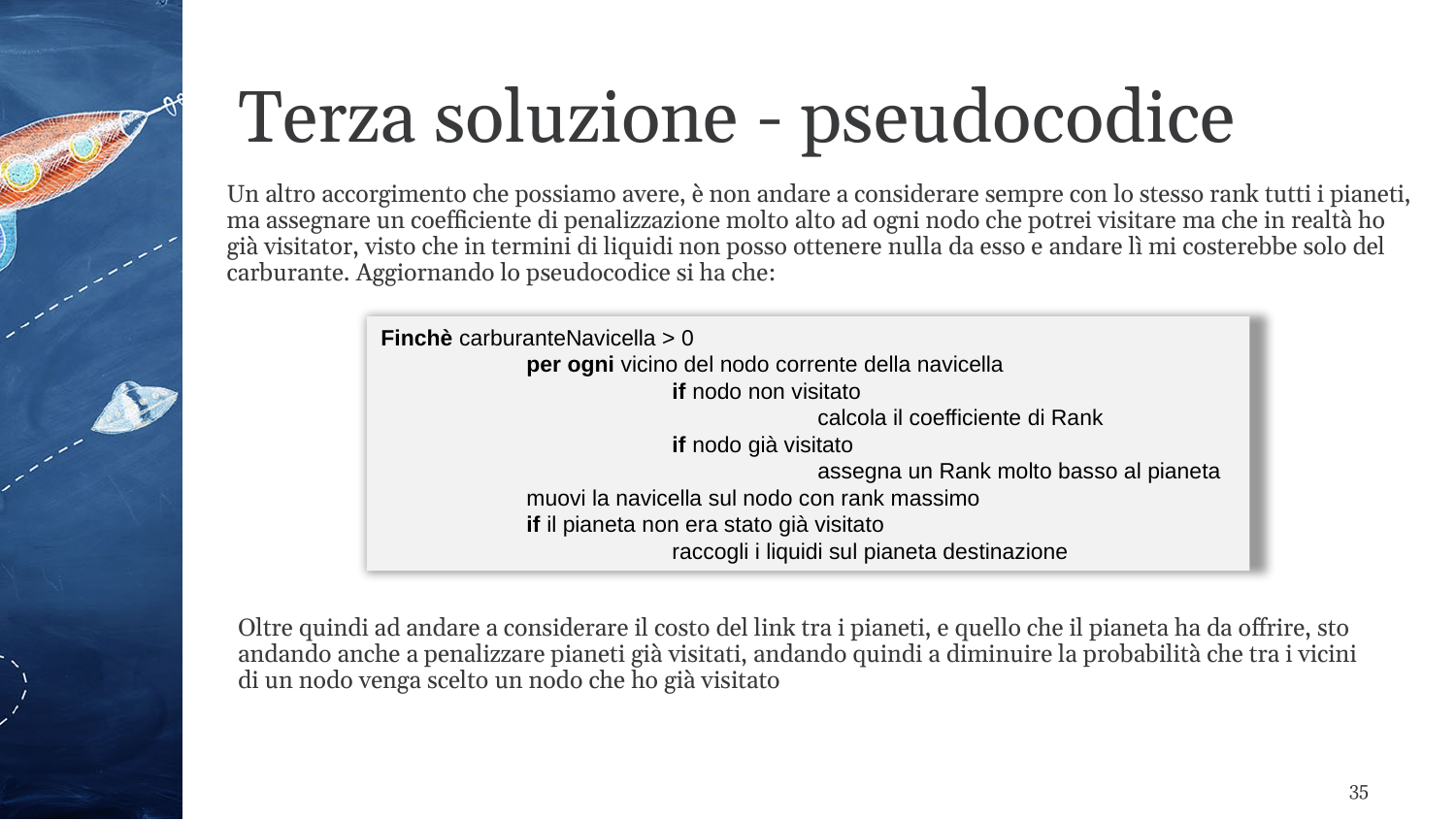

# Terza soluzione - pseudocodice
Un altro accorgimento che possiamo avere, è non andare a considerare sempre con lo stesso rank tutti i pianeti, ma assegnare un coefficiente di penalizzazione molto alto ad ogni nodo che potrei visitare ma che in realtà ho già visitator, visto che in termini di liquidi non posso ottenere nulla da esso e andare lì mi costerebbe solo del carburante. Aggiornando lo pseudocodice si ha che:
Finchè carburanteNavicella > 0
	per ogni vicino del nodo corrente della navicella
		if nodo non visitato
			calcola il coefficiente di Rank
		if nodo già visitato
			assegna un Rank molto basso al pianeta
	muovi la navicella sul nodo con rank massimo
	if il pianeta non era stato già visitato
		raccogli i liquidi sul pianeta destinazione
Oltre quindi ad andare a considerare il costo del link tra i pianeti, e quello che il pianeta ha da offrire, sto andando anche a penalizzare pianeti già visitati, andando quindi a diminuire la probabilità che tra i vicini di un nodo venga scelto un nodo che ho già visitato
35